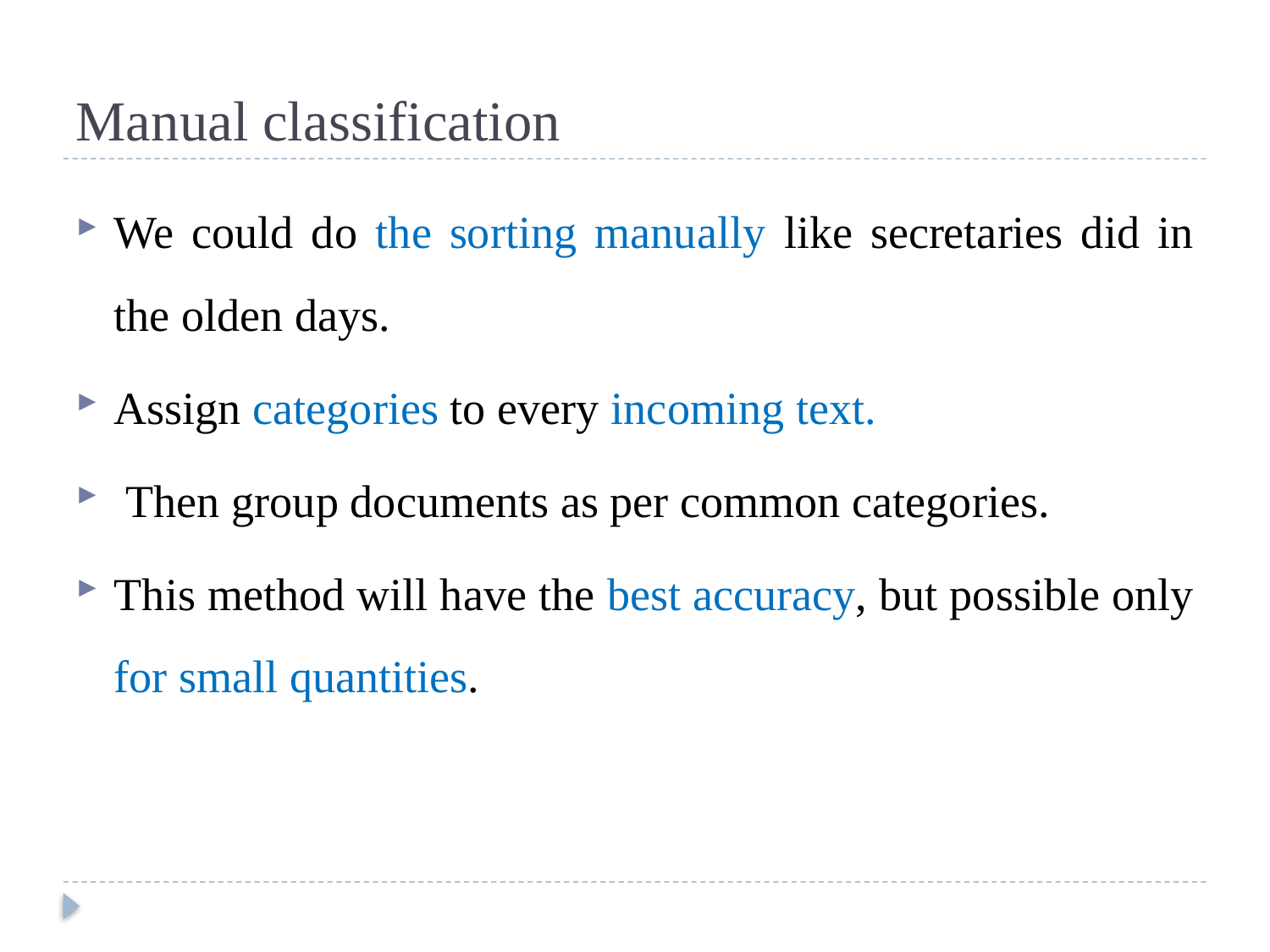

# Manual classification
We could do the sorting manually like secretaries did in the olden days.
Assign categories to every incoming text.
 Then group documents as per common categories.
This method will have the best accuracy, but possible only for small quantities.